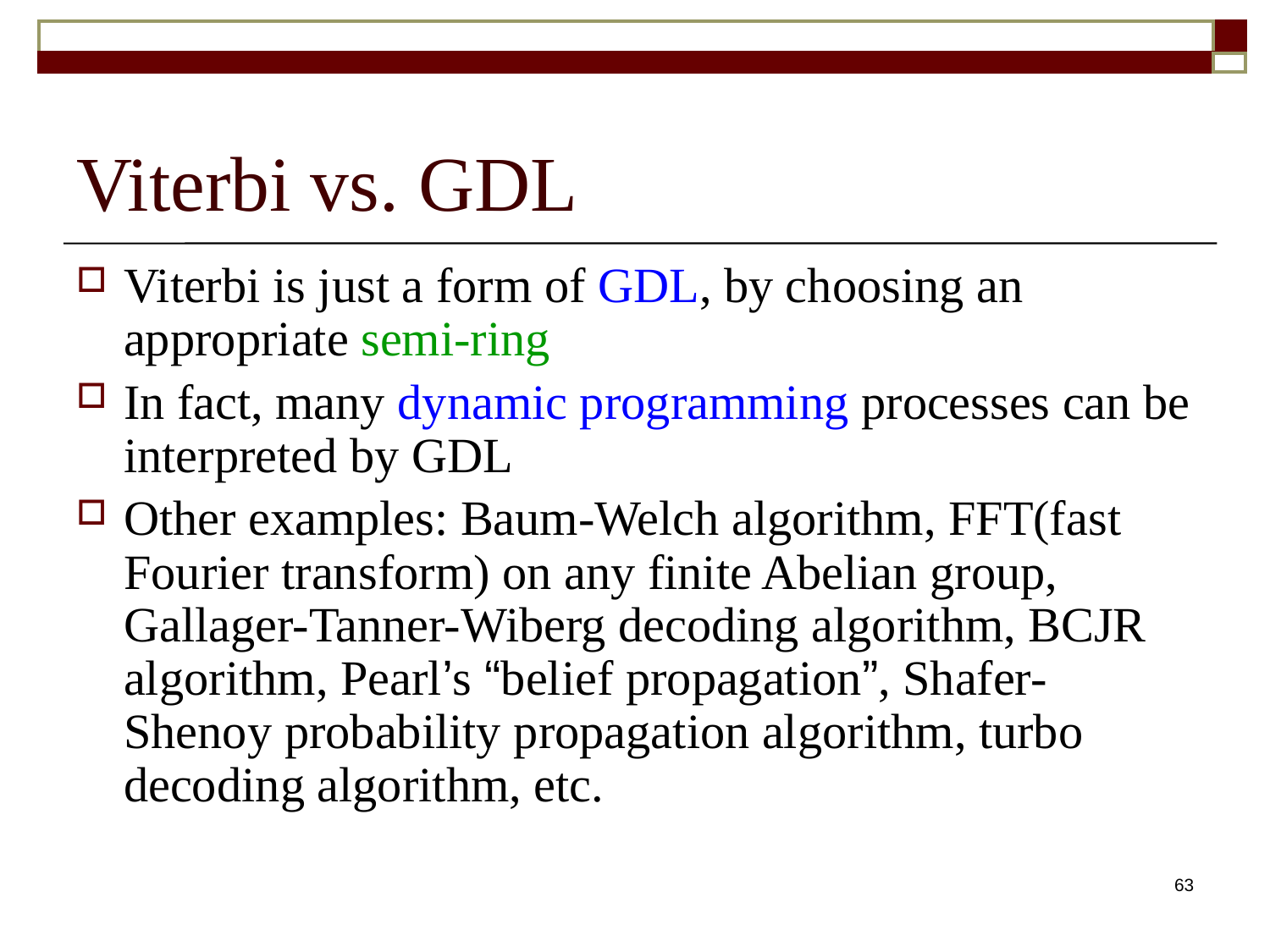

# Viterbi vs. GDL
Viterbi is just a form of GDL, by choosing an appropriate semi-ring
In fact, many dynamic programming processes can be interpreted by GDL
Other examples: Baum-Welch algorithm, FFT(fast Fourier transform) on any finite Abelian group, Gallager-Tanner-Wiberg decoding algorithm, BCJR algorithm, Pearl’s “belief propagation”, Shafer-Shenoy probability propagation algorithm, turbo decoding algorithm, etc.
63